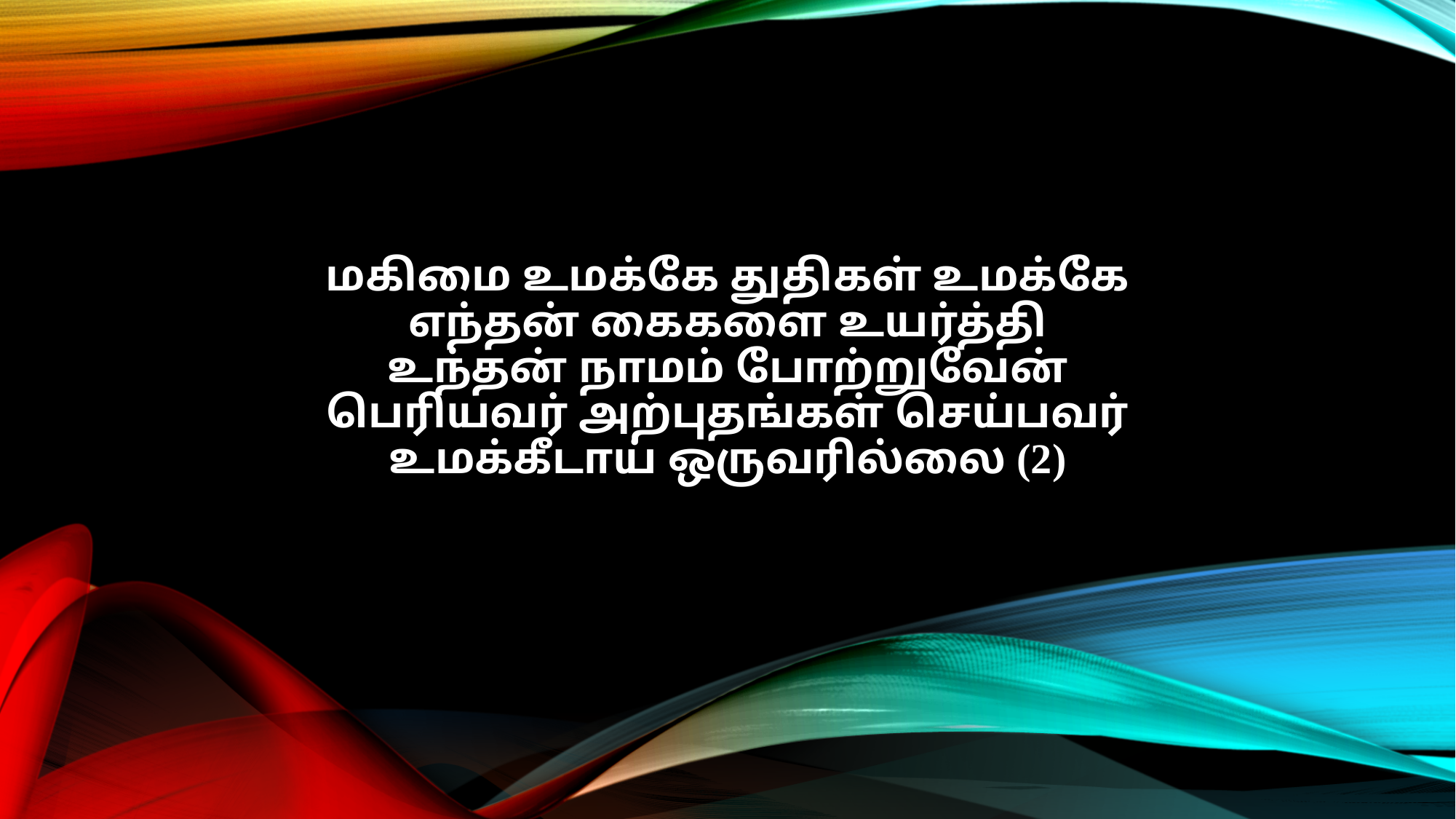

மகிமை உமக்கே துதிகள் உமக்கே
எந்தன் கைகளை உயர்த்தி
உந்தன் நாமம் போற்றுவேன்
பெரியவர் அற்புதங்கள் செய்பவர்
உமக்கீடாய் ஒருவரில்லை (2)